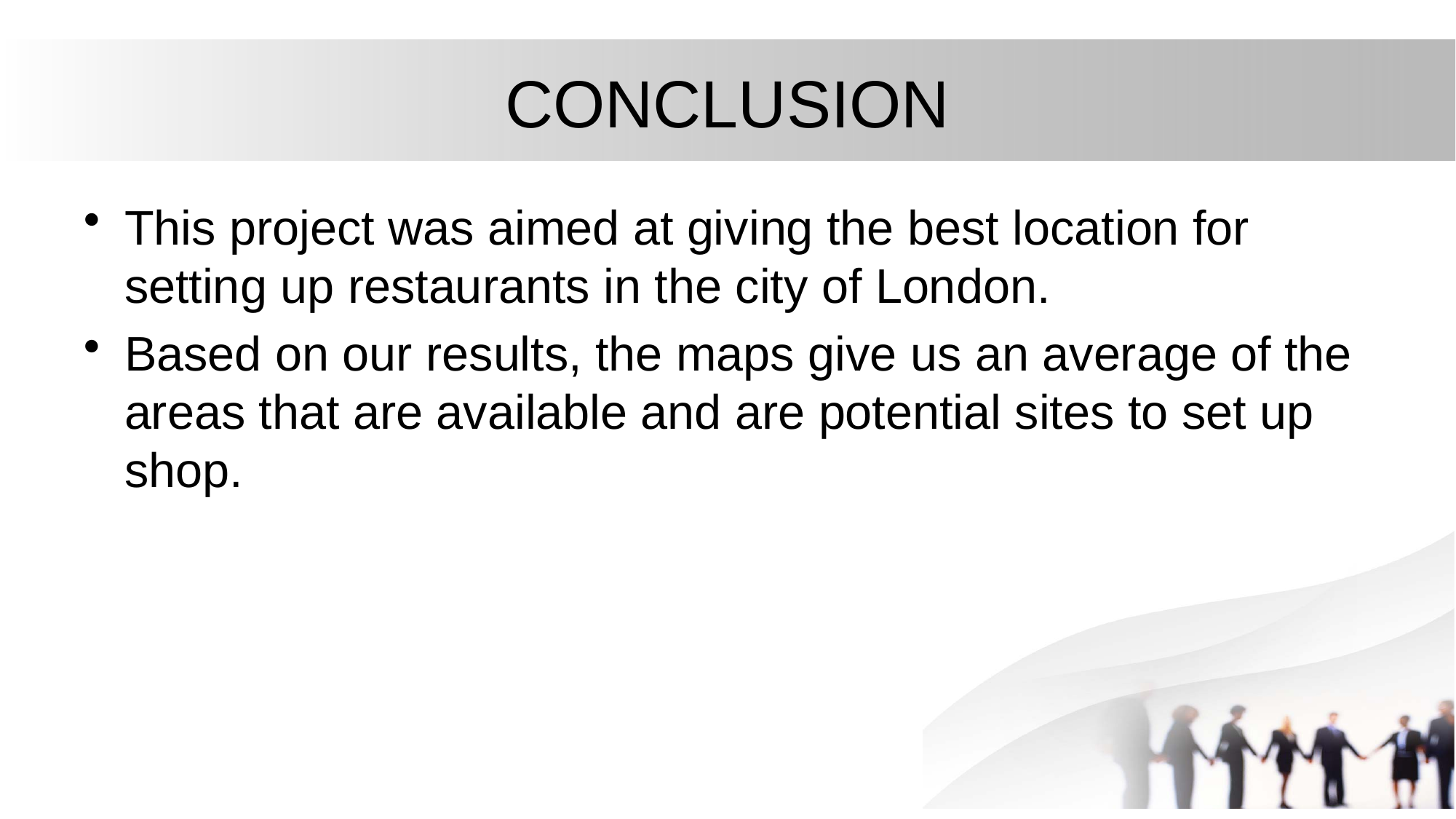

# CONCLUSION
This project was aimed at giving the best location for setting up restaurants in the city of London.
Based on our results, the maps give us an average of the areas that are available and are potential sites to set up shop.